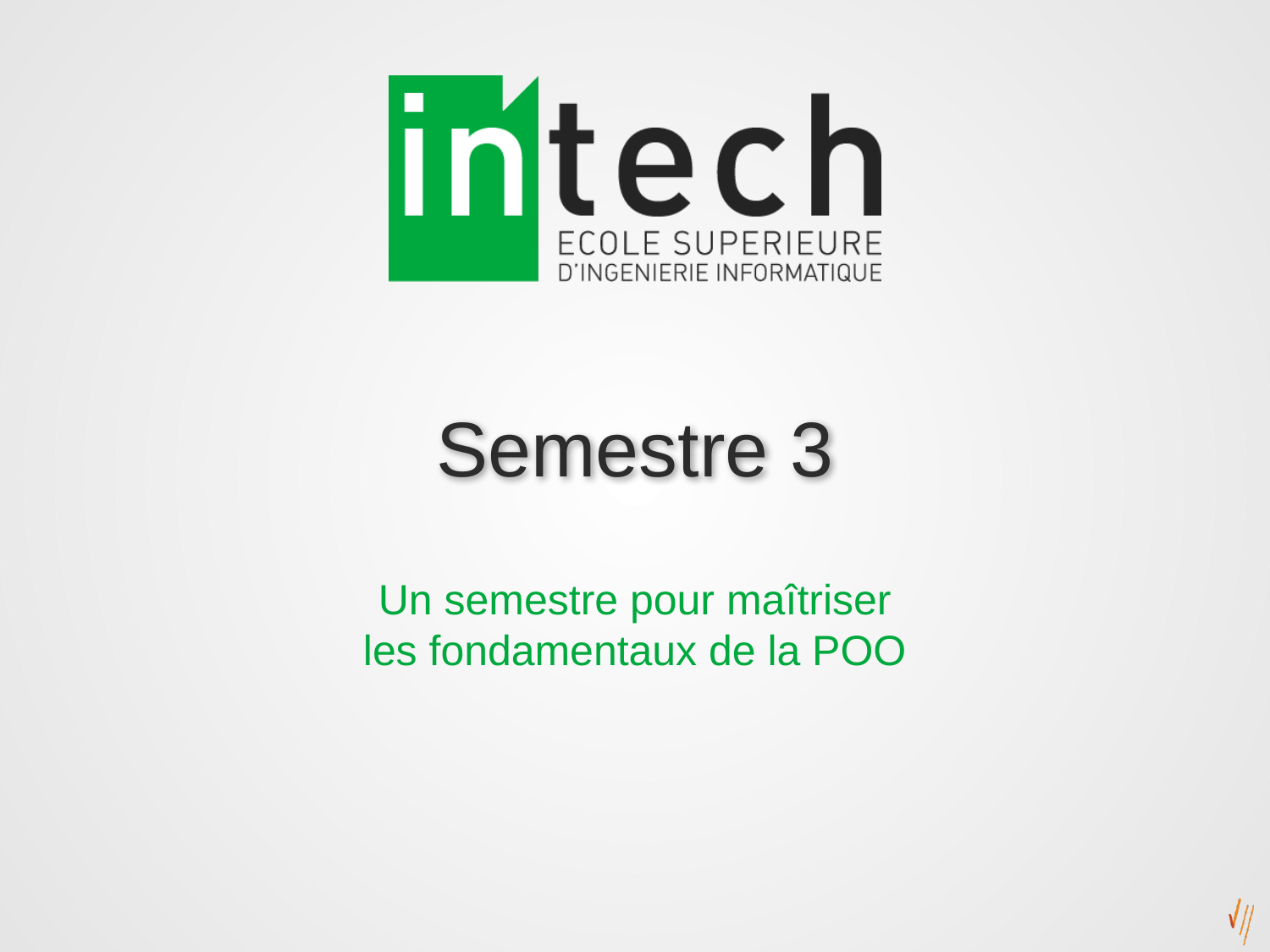

# Semestre 3
Un semestre pour maîtriser les fondamentaux de la POO